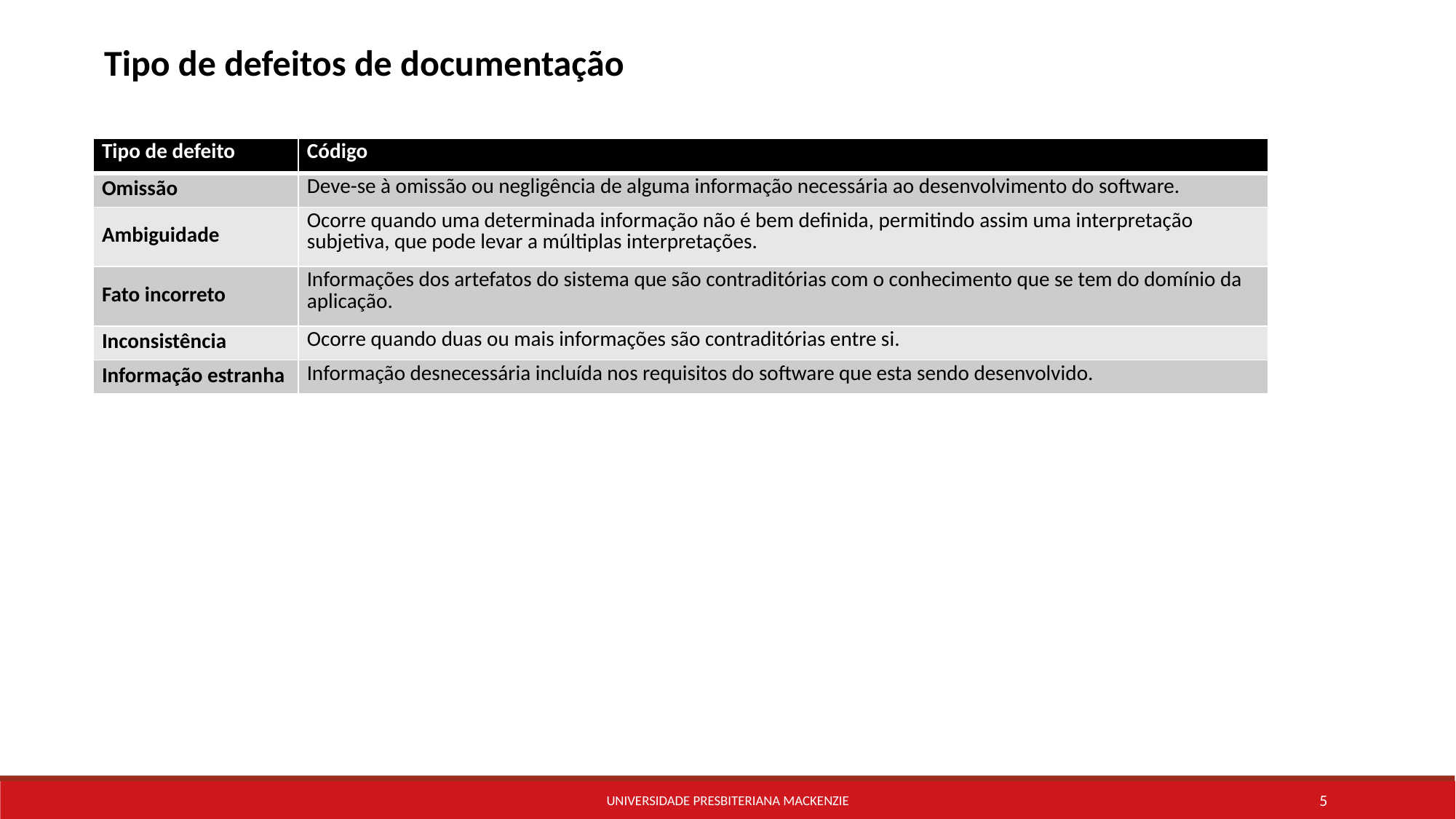

Tipo de defeitos de documentação
| Tipo de defeito | Código |
| --- | --- |
| Omissão | Deve-se à omissão ou negligência de alguma informação necessária ao desenvolvimento do software. |
| Ambiguidade | Ocorre quando uma determinada informação não é bem definida, permitindo assim uma interpretação subjetiva, que pode levar a múltiplas interpretações. |
| Fato incorreto | Informações dos artefatos do sistema que são contraditórias com o conhecimento que se tem do domínio da aplicação. |
| Inconsistência | Ocorre quando duas ou mais informações são contraditórias entre si. |
| Informação estranha | Informação desnecessária incluída nos requisitos do software que esta sendo desenvolvido. |
Universidade Presbiteriana Mackenzie
5